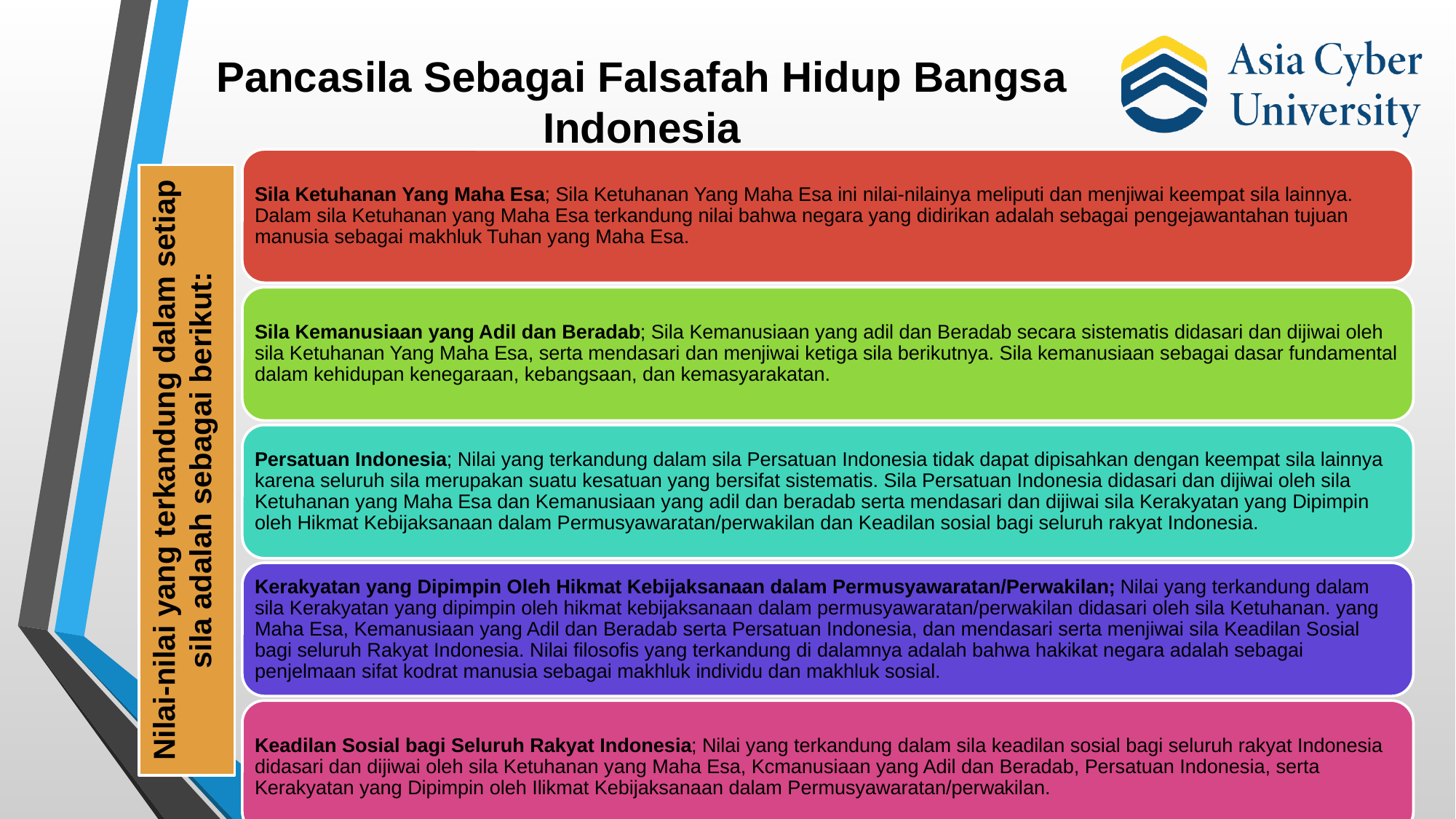

Pancasila Sebagai Falsafah Hidup Bangsa Indonesia
Sila Ketuhanan Yang Maha Esa; Sila Ketuhanan Yang Maha Esa ini nilai-nilainya meliputi dan menji­wai keempat sila lainnya. Dalam sila Ketuhanan yang Maha Esa terkandung nilai bahwa negara yang didirikan adalah sebagai pengejawantahan tujuan manusia sebagai makhluk Tuhan yang Maha Esa.
Sila Kemanusiaan yang Adil dan Beradab; Sila Kemanusiaan yang adil dan Beradab secara sistematis didasari dan dijiwai oleh sila Ketuhanan Yang Maha Esa, serta mendasari dan men­jiwai ketiga sila berikutnya. Sila kemanusiaan sebagai dasar fundamental dalam kehidupan kenegaraan, kebangsaan, dan kemasyarakatan.
Persatuan Indonesia; Nilai yang terkandung dalam sila Persatuan Indonesia tidak dapat dipisahkan dengan keempat sila lainnya karena seluruh sila merupakan suatu kesatuan yang bersifat sistematis. Sila Persatuan Indonesia didasari dan diji­wai oleh sila Ketuhanan yang Maha Esa dan Kemanusiaan yang adil dan beradab serta mendasari dan dijiwai sila Kerakyatan yang Dipimpin oleh Hikmat Kebijaksanaan dalam Permusyawaratan/perwakilan dan Keadilan sosial bagi seluruh rakyat Indonesia.
Kerakyatan yang Dipimpin Oleh Hikmat Kebijaksanaan dalam Permusyawaratan/Perwakilan; Nilai yang terkandung dalam sila Kerakyatan yang dipimpin oleh hikmat kebijaksanaan dalam permusyawaratan/perwakilan didasari oleh sila Ketuhanan. yang Maha Esa, Kemanusiaan yang Adil dan Beradab serta Per­satuan Indonesia, dan mendasari serta menjiwai sila Keadilan Sosial bagi seluruh Rakyat Indonesia. Nilai filosofis yang terkandung di dalamnya adalah bahwa hakikat negara adalah sebagai penjelmaan sifat kodrat manusia sebagai makhluk individu dan makhluk sosial.
Keadilan Sosial bagi Seluruh Rakyat Indonesia; Nilai yang terkandung dalam sila keadilan sosial bagi seluruh rakyat Indonesia didasari dan dijiwai oleh sila Ketuhanan yang Maha Esa, Kcmanusiaan yang Adil dan Beradab, Persatuan Indonesia, serta Kerakyatan yang Dipimpin oleh Ilikmat Kebijaksanaan dalam Permusyawaratan/perwa­kilan.
Nilai-nilai yang terkandung dalam setiap sila adalah sebagai berikut: